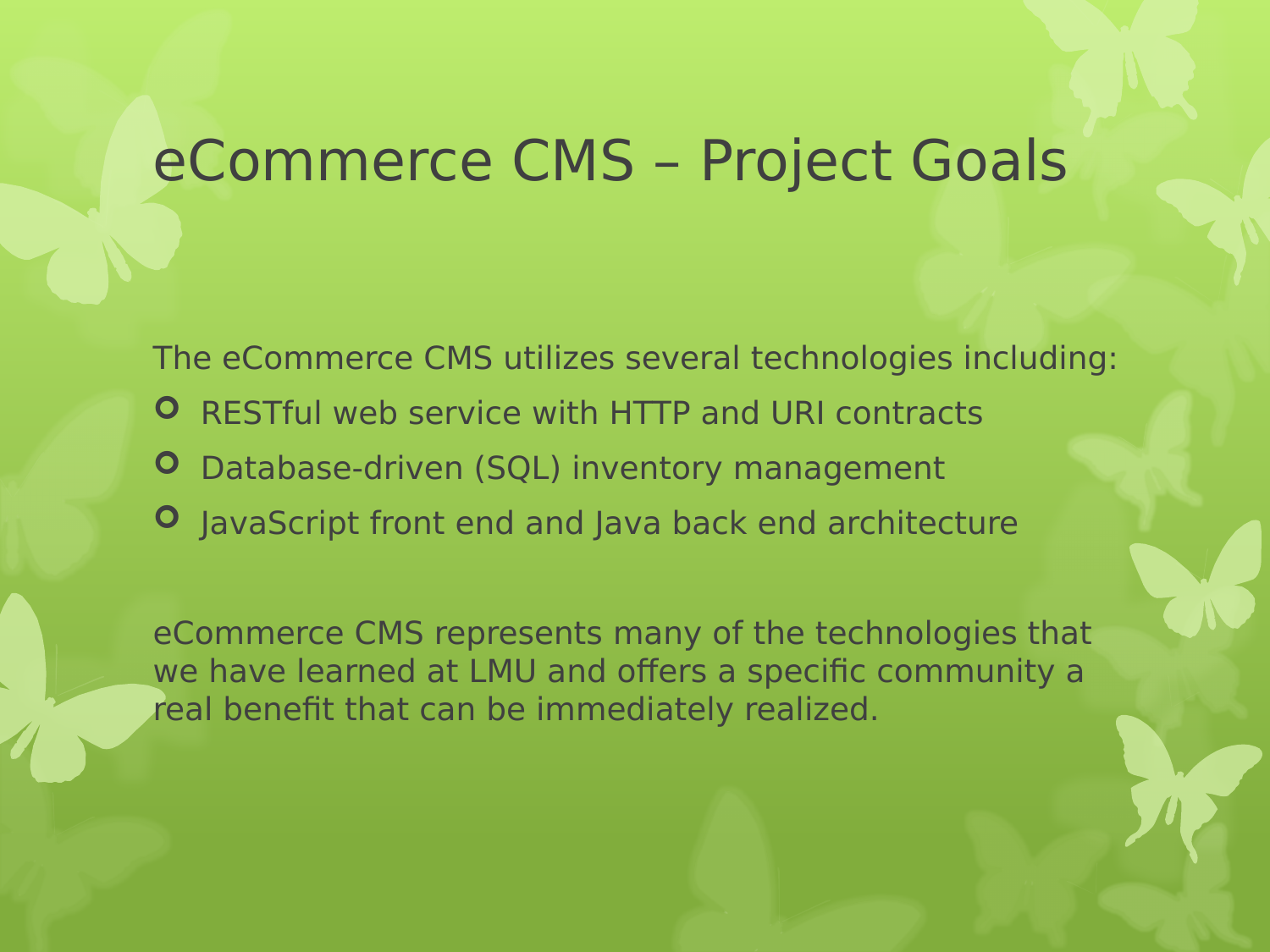

# eCommerce CMS – Project Goals
The eCommerce CMS utilizes several technologies including:
RESTful web service with HTTP and URI contracts
Database-driven (SQL) inventory management
JavaScript front end and Java back end architecture

eCommerce CMS represents many of the technologies that we have learned at LMU and offers a specific community a real benefit that can be immediately realized.